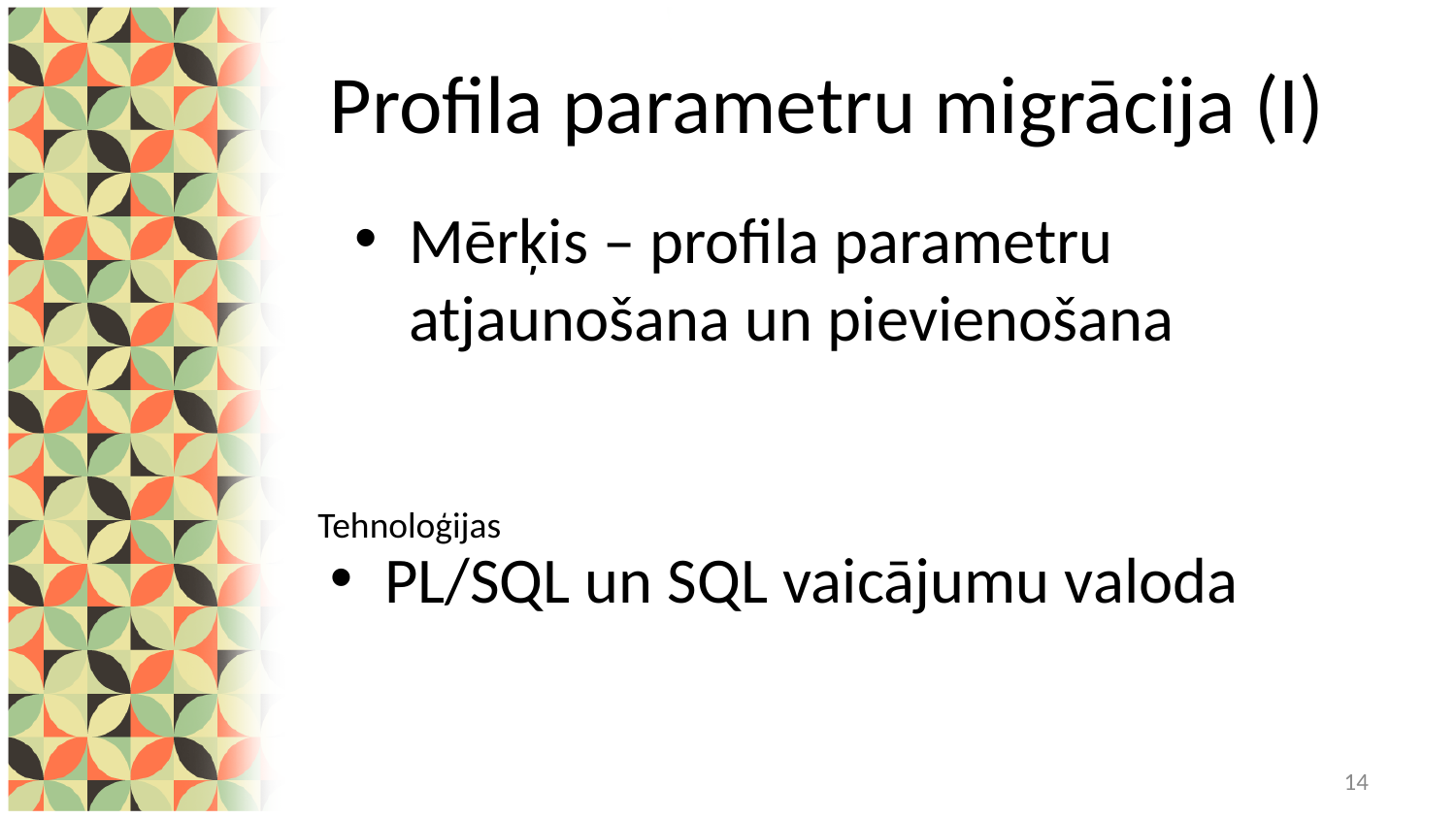

# Profila parametru migrācija (I)
Mērķis – profila parametru atjaunošana un pievienošana
Tehnoloģijas
PL/SQL un SQL vaicājumu valoda
14